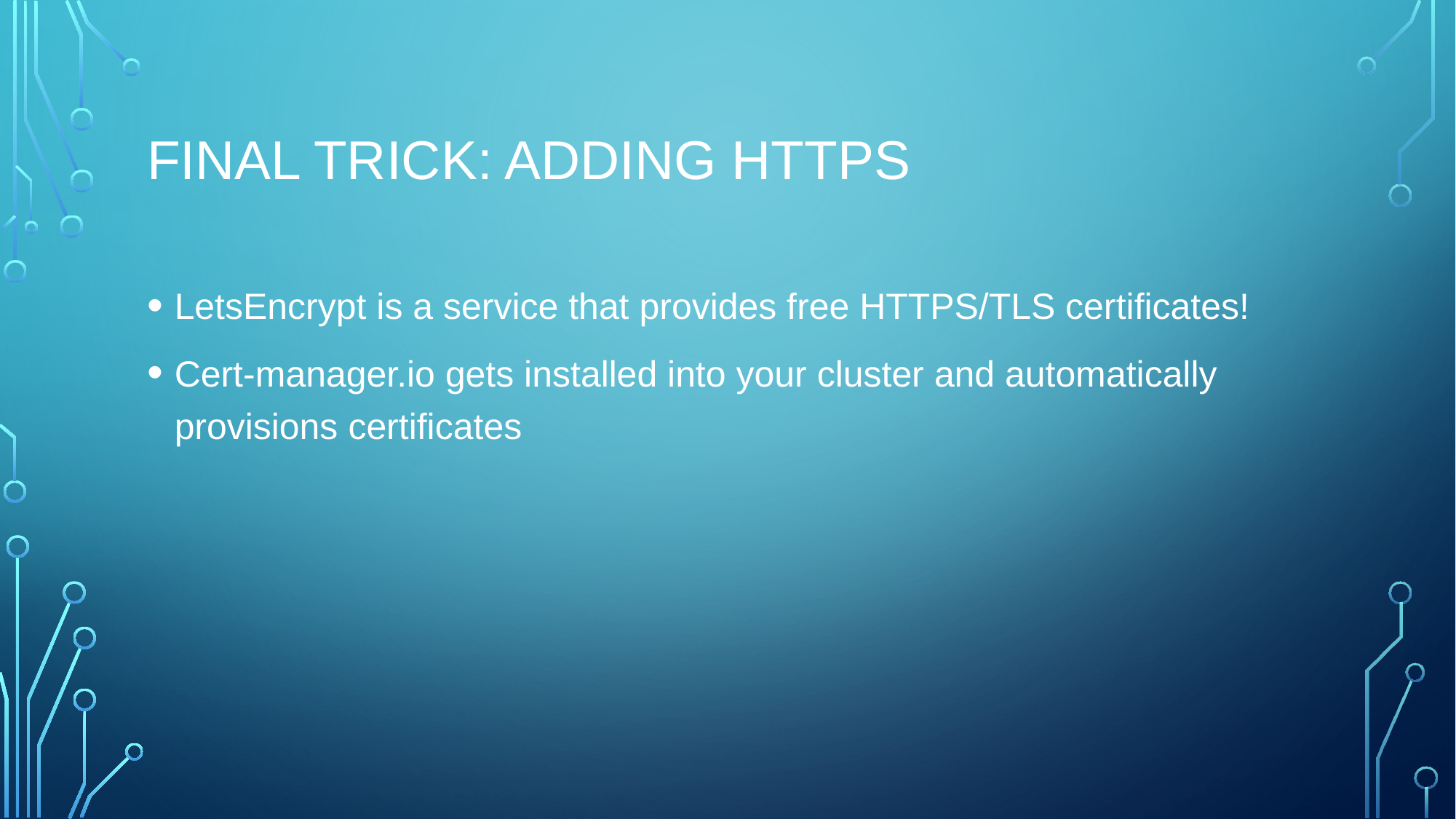

# Final Trick: Adding HTTPS
LetsEncrypt is a service that provides free HTTPS/TLS certificates!
Cert-manager.io gets installed into your cluster and automatically provisions certificates